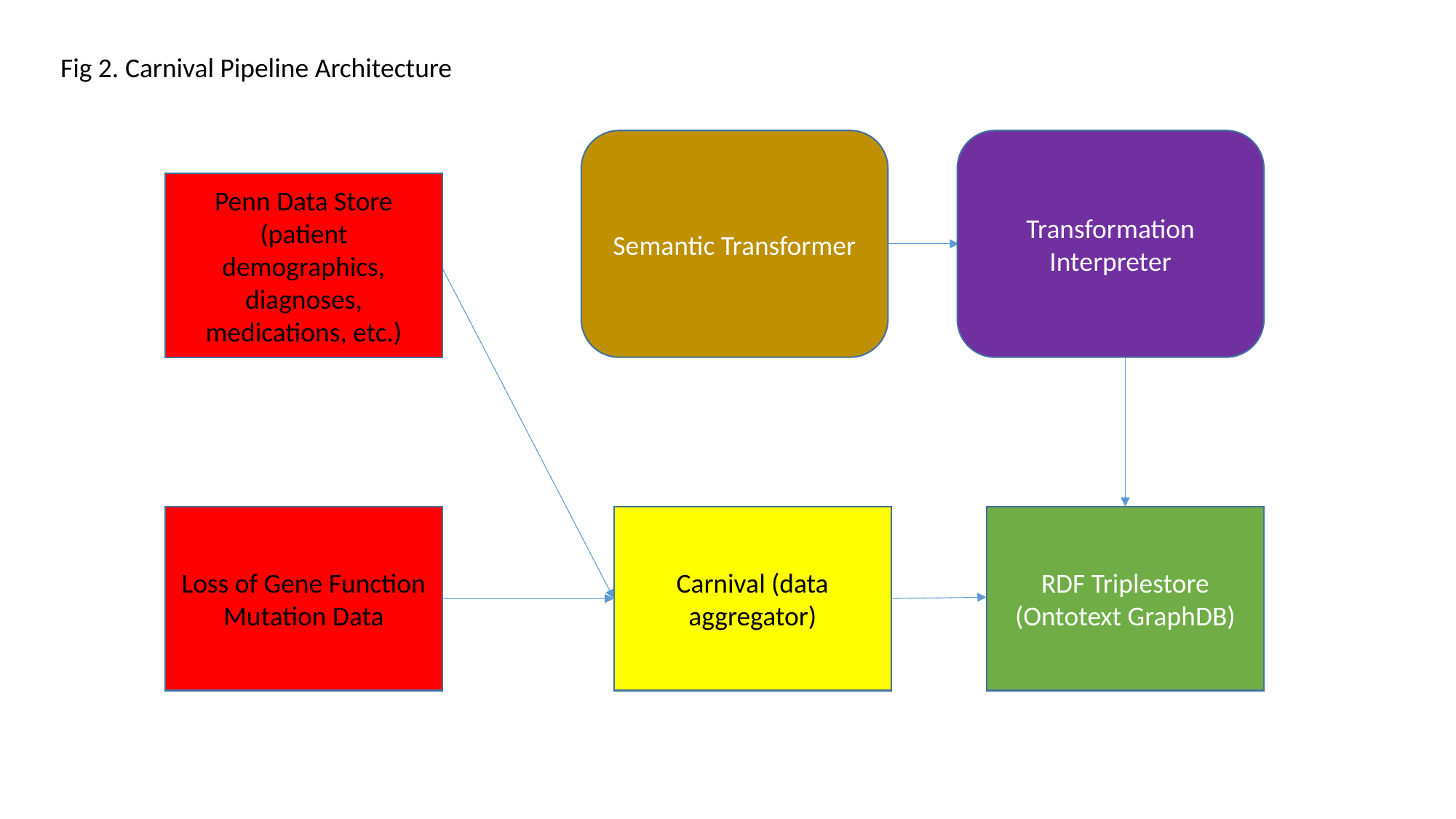

Fig 2. Carnival Pipeline Architecture
Semantic Transformer
Transformation Interpreter
Penn Data Store (patient demographics, diagnoses, medications, etc.)
Loss of Gene Function Mutation Data
Carnival (data aggregator)
RDF Triplestore (Ontotext GraphDB)